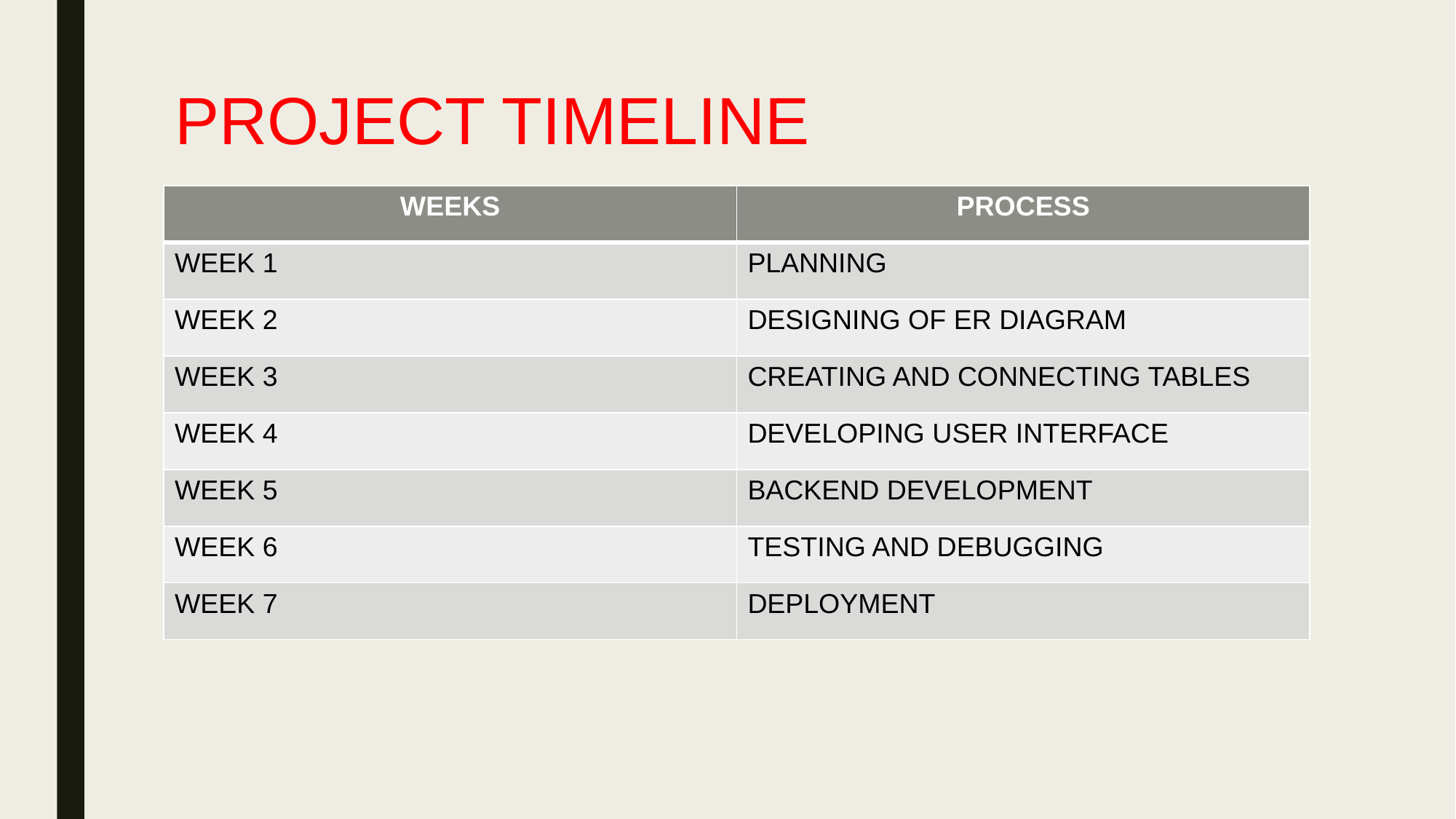

# PROJECT TIMELINE
| WEEKS | PROCESS |
| --- | --- |
| WEEK 1 | PLANNING |
| WEEK 2 | DESIGNING OF ER DIAGRAM |
| WEEK 3 | CREATING AND CONNECTING TABLES |
| WEEK 4 | DEVELOPING USER INTERFACE |
| WEEK 5 | BACKEND DEVELOPMENT |
| WEEK 6 | TESTING AND DEBUGGING |
| WEEK 7 | DEPLOYMENT |